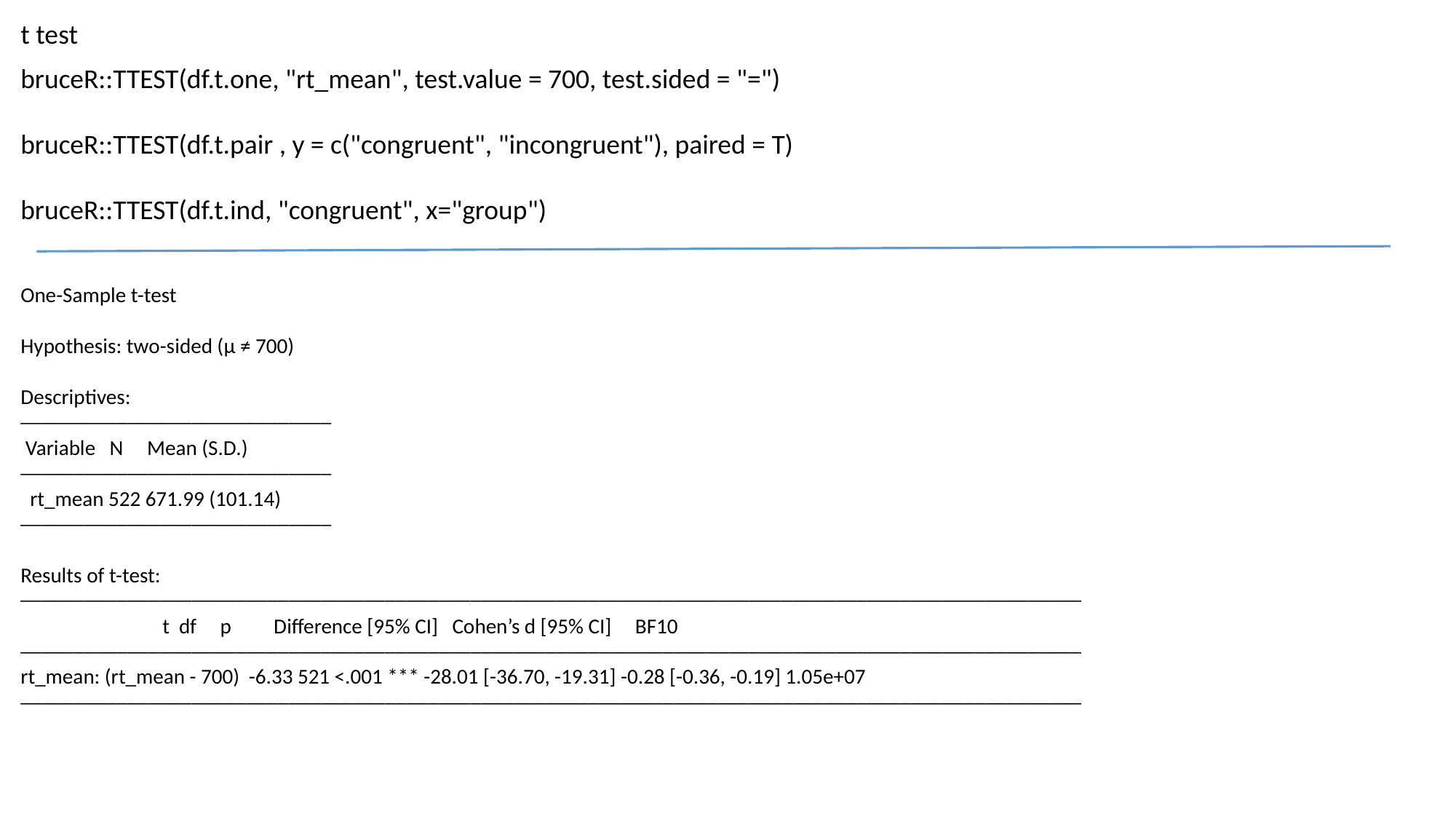

t test
bruceR::TTEST(df.t.one, "rt_mean", test.value = 700, test.sided = "=")

bruceR::TTEST(df.t.pair , y = c("congruent", "incongruent"), paired = T)

bruceR::TTEST(df.t.ind, "congruent", x="group")
One-Sample t-test

Hypothesis: two-sided (μ ≠ 700)

Descriptives:
─────────────────────────────
 Variable   N     Mean (S.D.)
─────────────────────────────
  rt_mean 522 671.99 (101.14)
─────────────────────────────

Results of t-test:
───────────────────────────────────────────────────────────────────────────────────────────────────
                              t  df     p         Difference [95% CI]   Cohen’s d [95% CI]     BF10
───────────────────────────────────────────────────────────────────────────────────────────────────
rt_mean: (rt_mean - 700)  -6.33 521 <.001 *** -28.01 [-36.70, -19.31] -0.28 [-0.36, -0.19] 1.05e+07
───────────────────────────────────────────────────────────────────────────────────────────────────